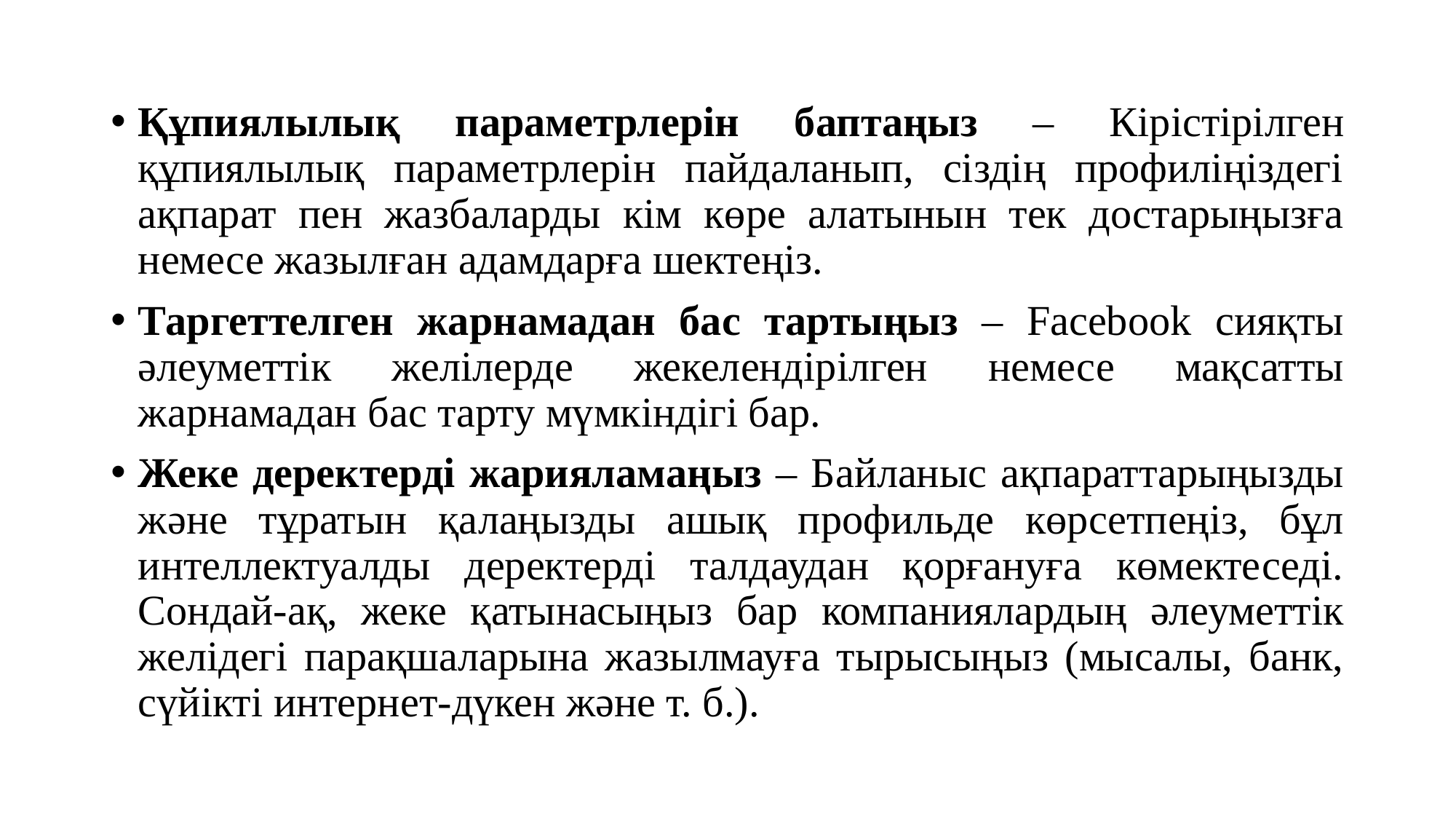

Құпиялылық параметрлерін баптаңыз – Кірістірілген құпиялылық параметрлерін пайдаланып, сіздің профиліңіздегі ақпарат пен жазбаларды кім көре алатынын тек достарыңызға немесе жазылған адамдарға шектеңіз.
Таргеттелген жарнамадан бас тартыңыз – Facebook сияқты әлеуметтік желілерде жекелендірілген немесе мақсатты жарнамадан бас тарту мүмкіндігі бар.
Жеке деректерді жарияламаңыз – Байланыс ақпараттарыңызды және тұратын қалаңызды ашық профильде көрсетпеңіз, бұл интеллектуалды деректерді талдаудан қорғануға көмектеседі. Сондай-ақ, жеке қатынасыңыз бар компаниялардың әлеуметтік желідегі парақшаларына жазылмауға тырысыңыз (мысалы, банк, сүйікті интернет-дүкен және т. б.).